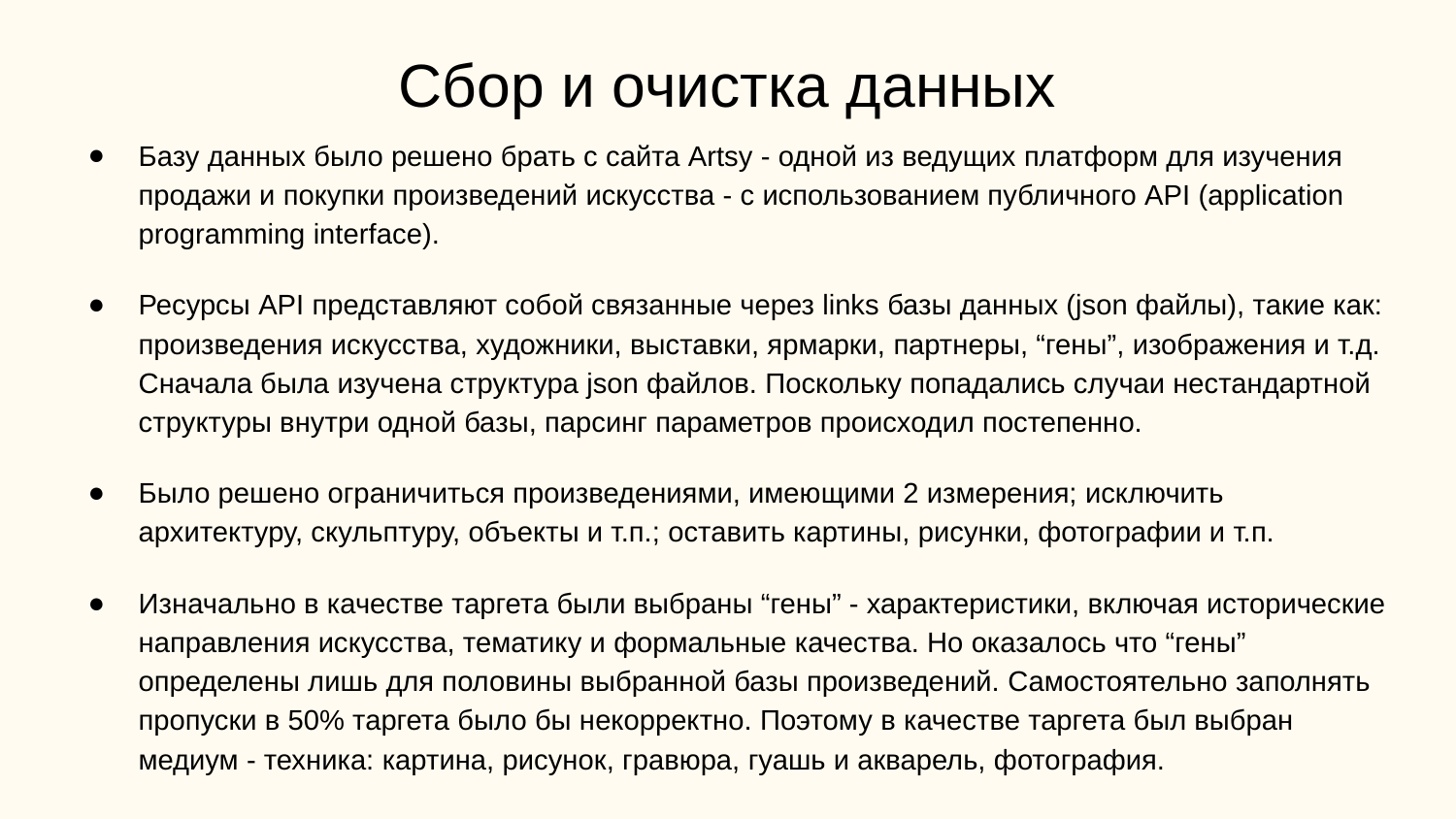

# Сбор и очистка данных
Базу данных было решено брать с сайта Artsy - одной из ведущих платформ для изучения продажи и покупки произведений искусства - с использованием публичного API (application programming interface).
Ресурсы API представляют собой связанные через links базы данных (json файлы), такие как: произведения искусства, художники, выставки, ярмарки, партнеры, “гены”, изображения и т.д. Сначала была изучена структура json файлов. Поскольку попадались случаи нестандартной структуры внутри одной базы, парсинг параметров происходил постепенно.
Было решено ограничиться произведениями, имеющими 2 измерения; исключить архитектуру, скульптуру, объекты и т.п.; оставить картины, рисунки, фотографии и т.п.
Изначально в качестве таргета были выбраны “гены” - характеристики, включая исторические направления искусства, тематику и формальные качества. Но оказалось что “гены” определены лишь для половины выбранной базы произведений. Самостоятельно заполнять пропуски в 50% таргета было бы некорректно. Поэтому в качестве таргета был выбран медиум - техника: картина, рисунок, гравюра, гуашь и акварель, фотография.